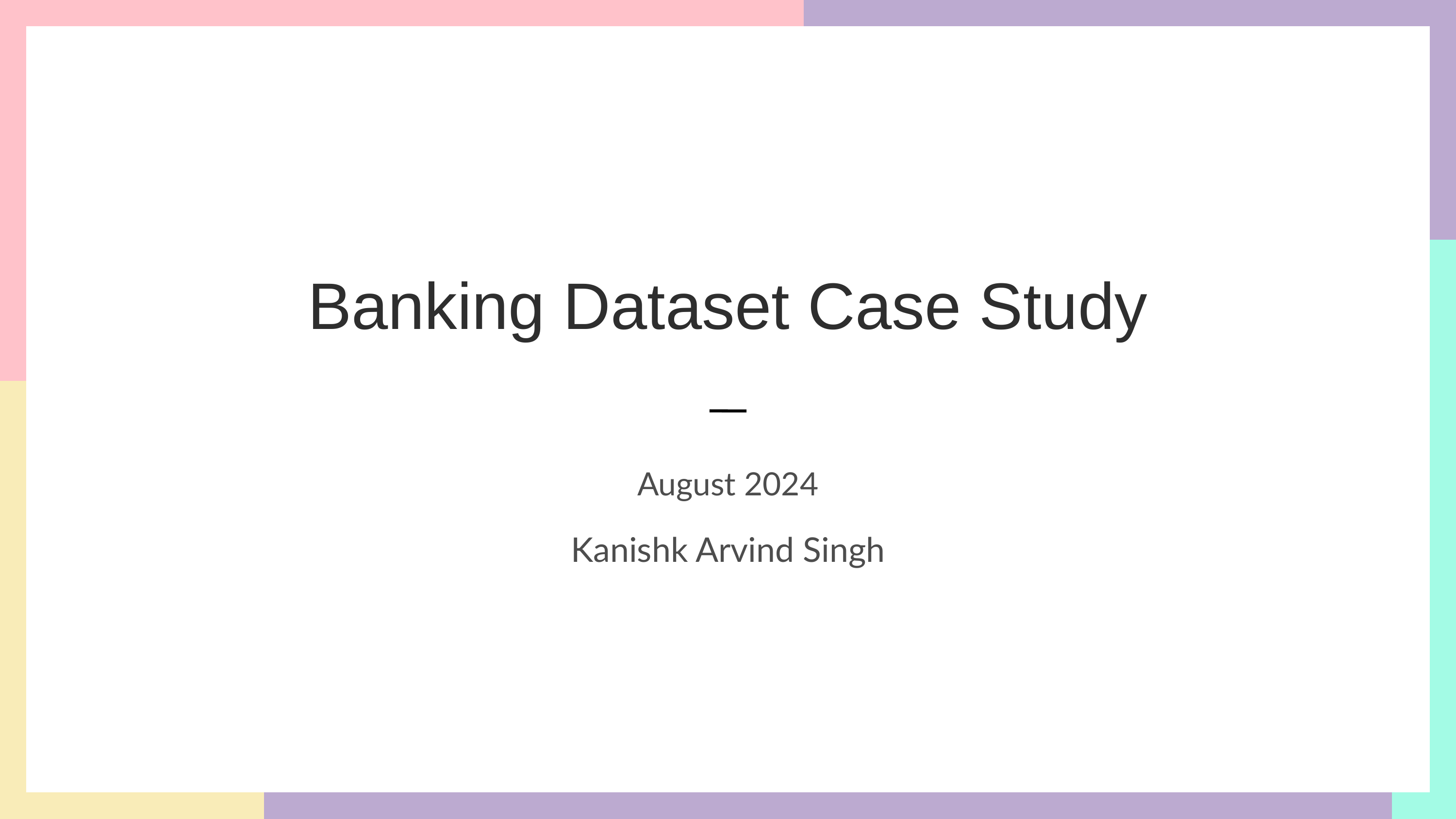

Banking Dataset Case Study

August 2024
Kanishk Arvind Singh